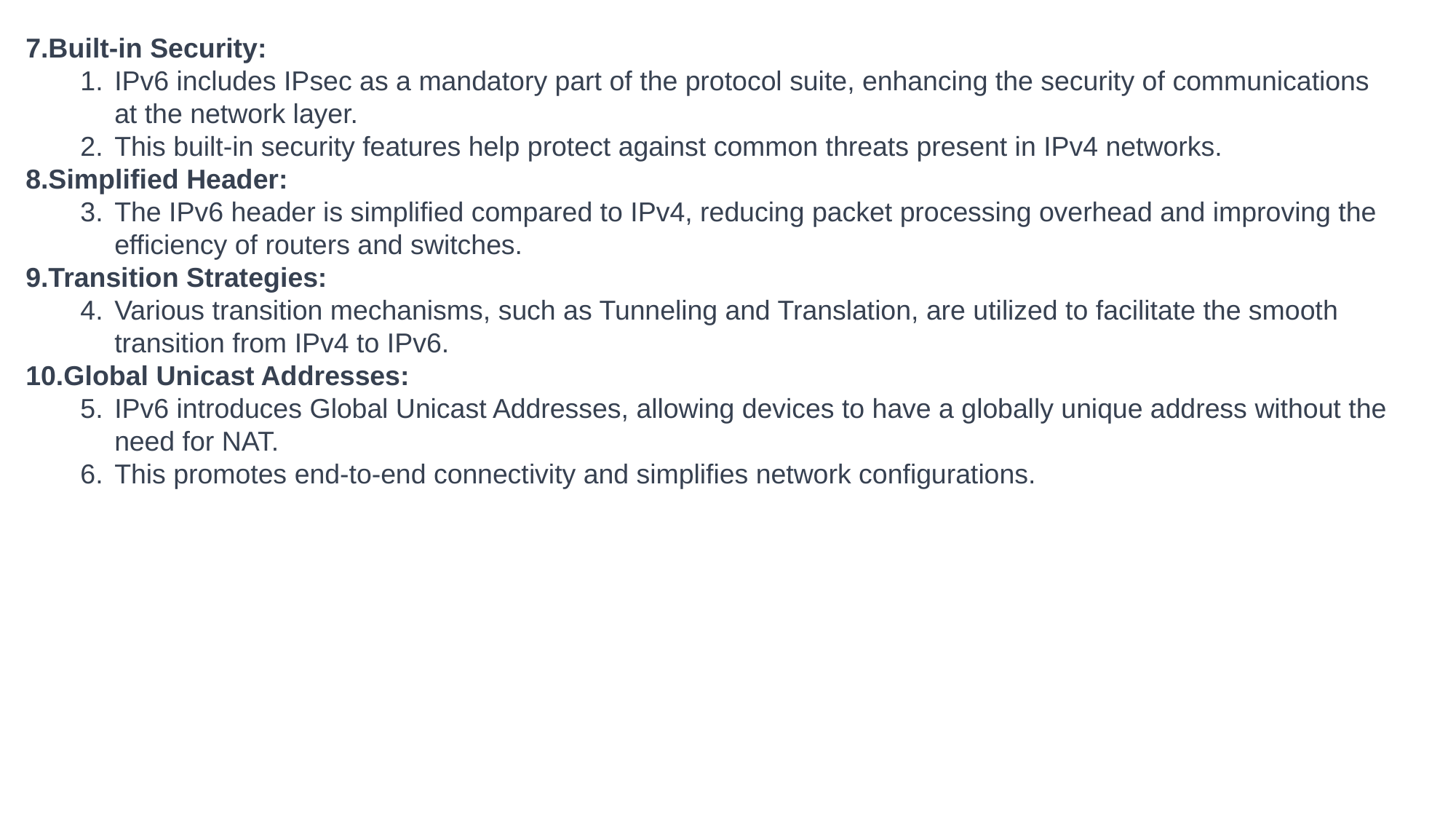

7.Built-in Security:
IPv6 includes IPsec as a mandatory part of the protocol suite, enhancing the security of communications at the network layer.
This built-in security features help protect against common threats present in IPv4 networks.
8.Simplified Header:
The IPv6 header is simplified compared to IPv4, reducing packet processing overhead and improving the efficiency of routers and switches.
9.Transition Strategies:
Various transition mechanisms, such as Tunneling and Translation, are utilized to facilitate the smooth transition from IPv4 to IPv6.
10.Global Unicast Addresses:
IPv6 introduces Global Unicast Addresses, allowing devices to have a globally unique address without the need for NAT.
This promotes end-to-end connectivity and simplifies network configurations.